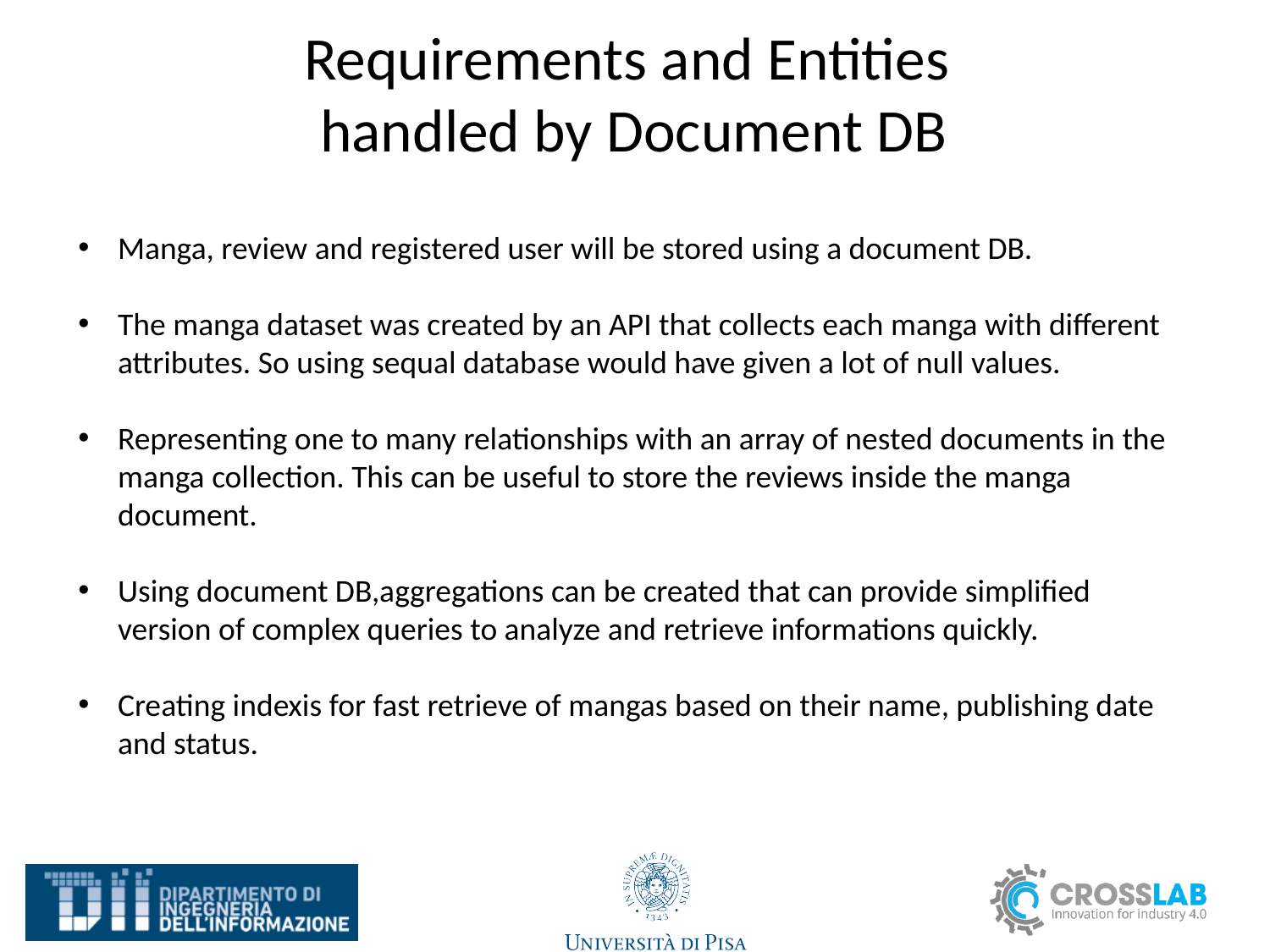

# Requirements and Entities handled by Document DB
Manga, review and registered user will be stored using a document DB.

The manga dataset was created by an API that collects each manga with different attributes. So using sequal database would have given a lot of null values.

Representing one to many relationships with an array of nested documents in the manga collection. This can be useful to store the reviews inside the manga document.

Using document DB,aggregations can be created that can provide simplified version of complex queries to analyze and retrieve informations quickly.

Creating indexis for fast retrieve of mangas based on their name, publishing date and status.